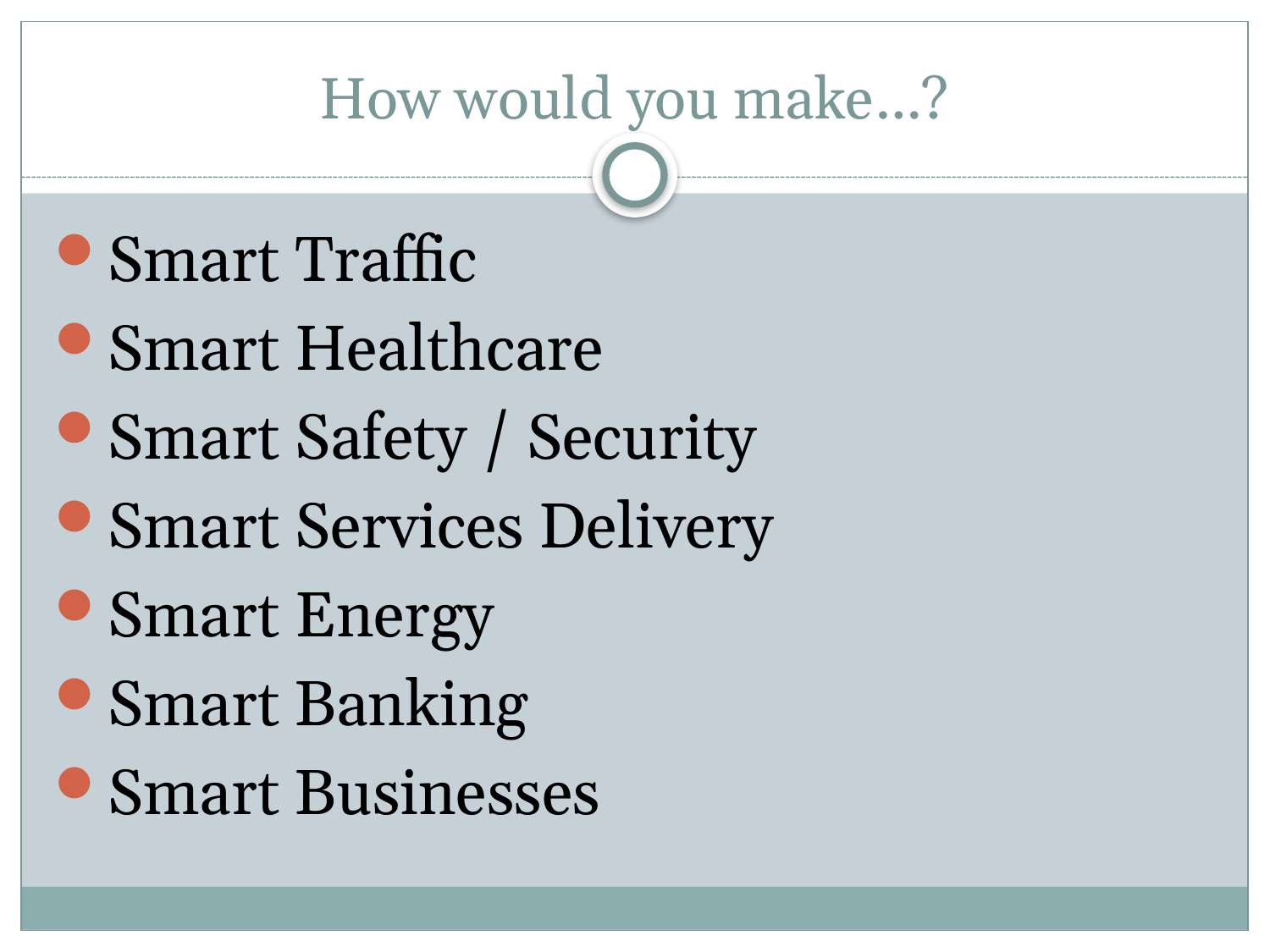

# How would you make…?
Smart Traffic
Smart Healthcare
Smart Safety / Security
Smart Services Delivery
Smart Energy
Smart Banking
Smart Businesses